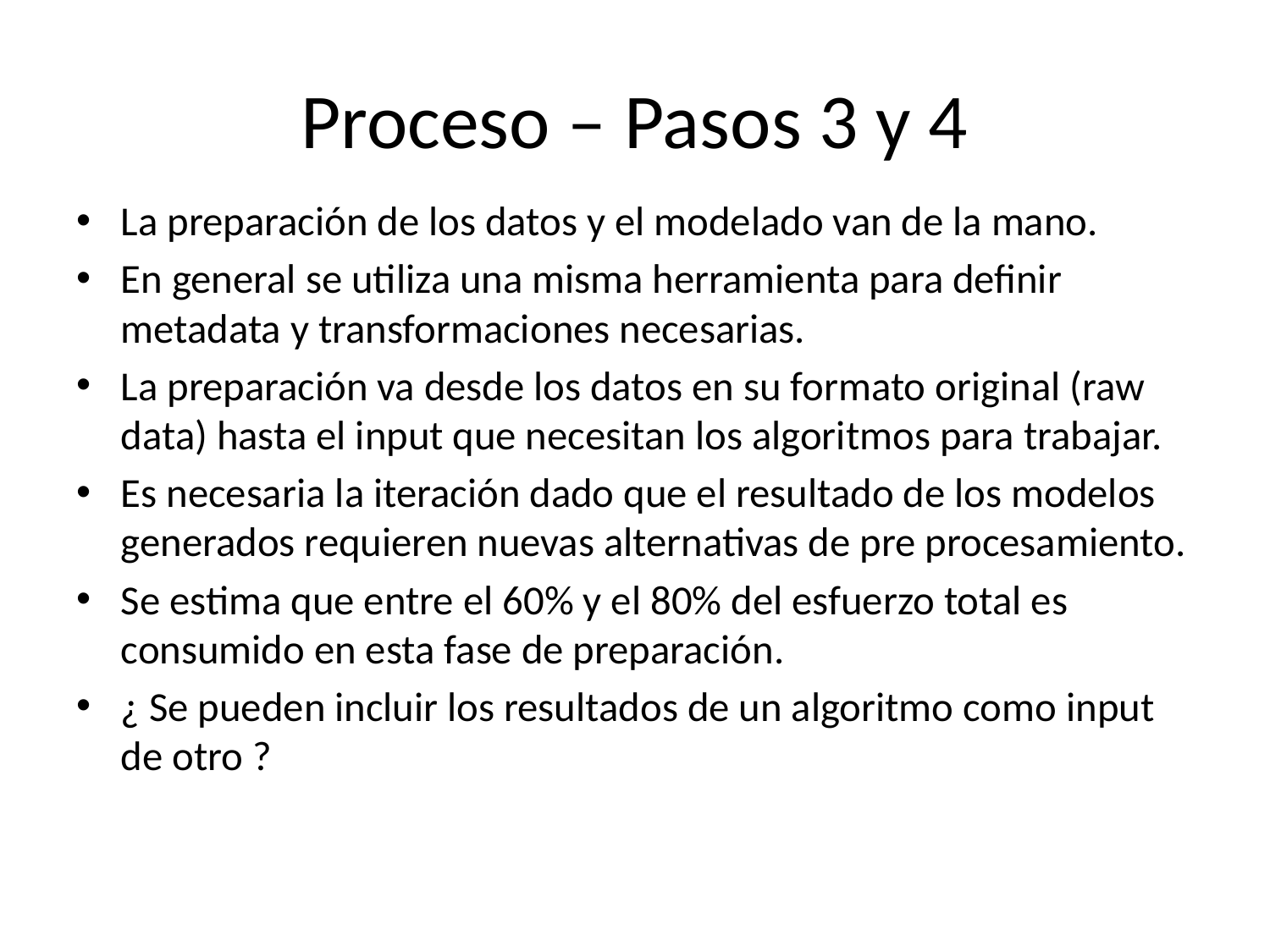

# Proceso – Pasos 3 y 4
La preparación de los datos y el modelado van de la mano.
En general se utiliza una misma herramienta para definir metadata y transformaciones necesarias.
La preparación va desde los datos en su formato original (raw data) hasta el input que necesitan los algoritmos para trabajar.
Es necesaria la iteración dado que el resultado de los modelos generados requieren nuevas alternativas de pre procesamiento.
Se estima que entre el 60% y el 80% del esfuerzo total es consumido en esta fase de preparación.
¿ Se pueden incluir los resultados de un algoritmo como input de otro ?